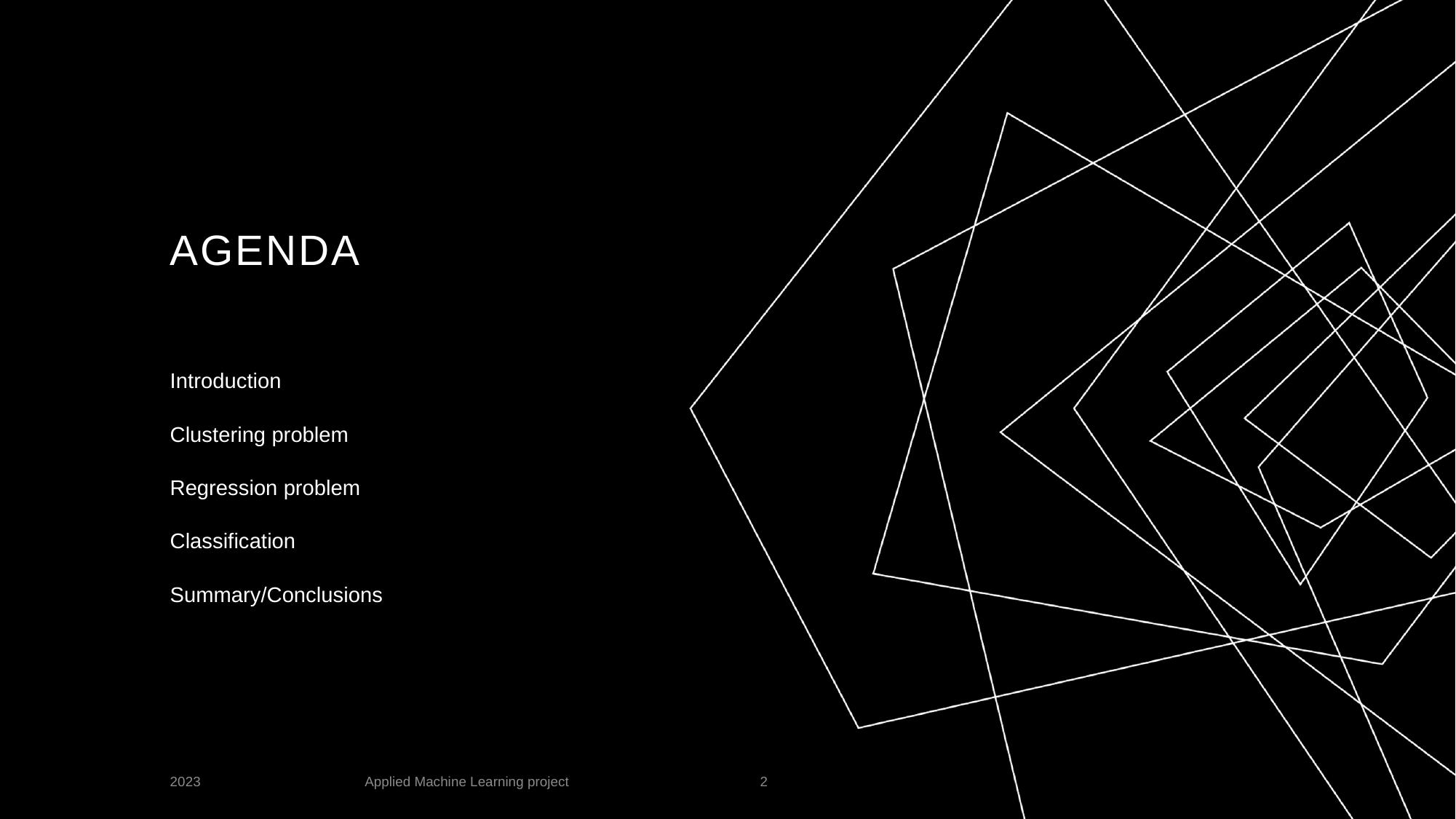

# AGENDA
Introduction
Clustering problem
Regression problem
Classification
Summary/Conclusions
Applied Machine Learning project
2023
2